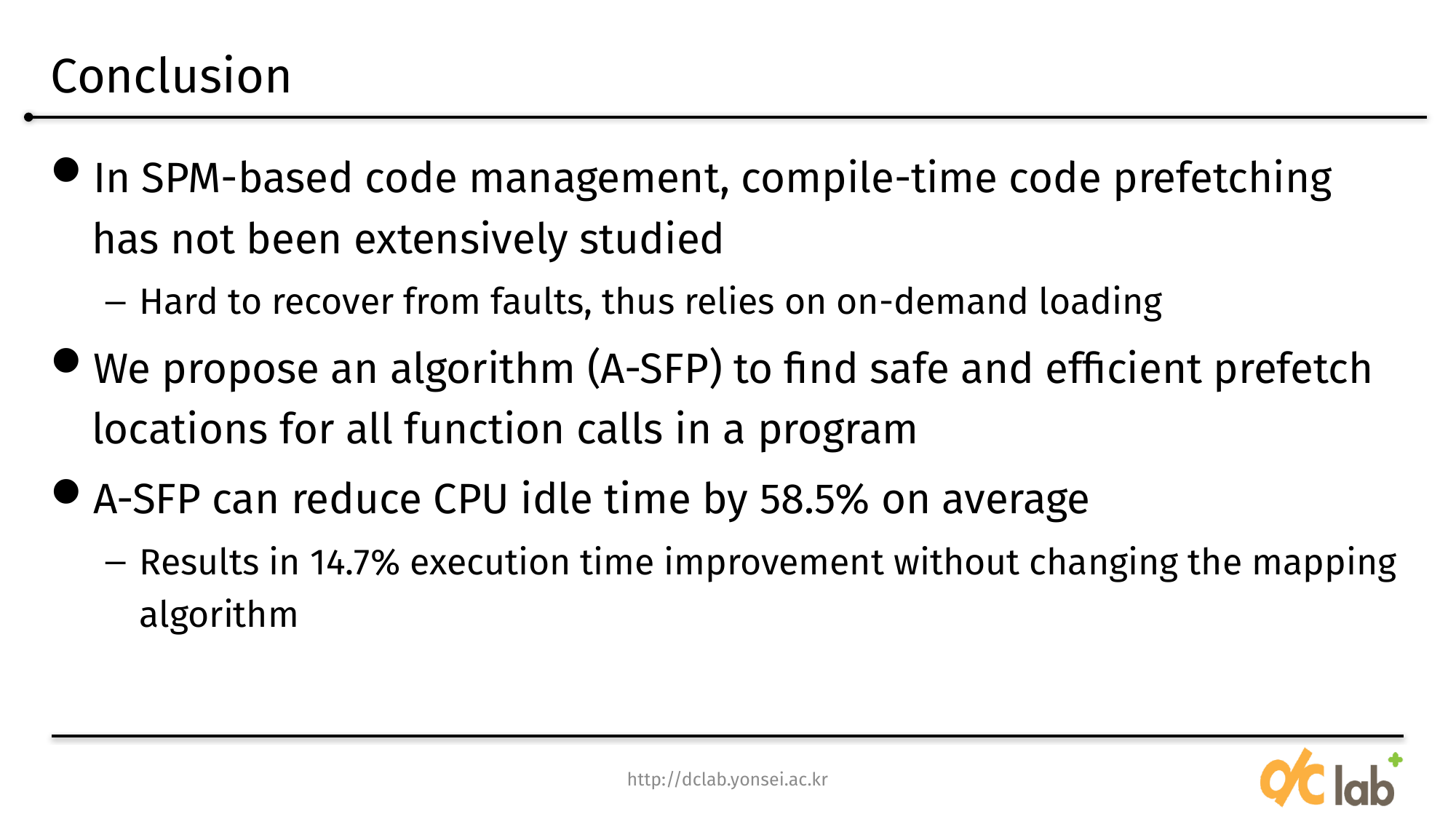

# Conclusion
In SPM-based code management, compile-time code prefetching has not been extensively studied
Hard to recover from faults, thus relies on on-demand loading
We propose an algorithm (A-SFP) to find safe and efficient prefetch locations for all function calls in a program
A-SFP can reduce CPU idle time by 58.5% on average
Results in 14.7% execution time improvement without changing the mapping algorithm
http://dclab.yonsei.ac.kr